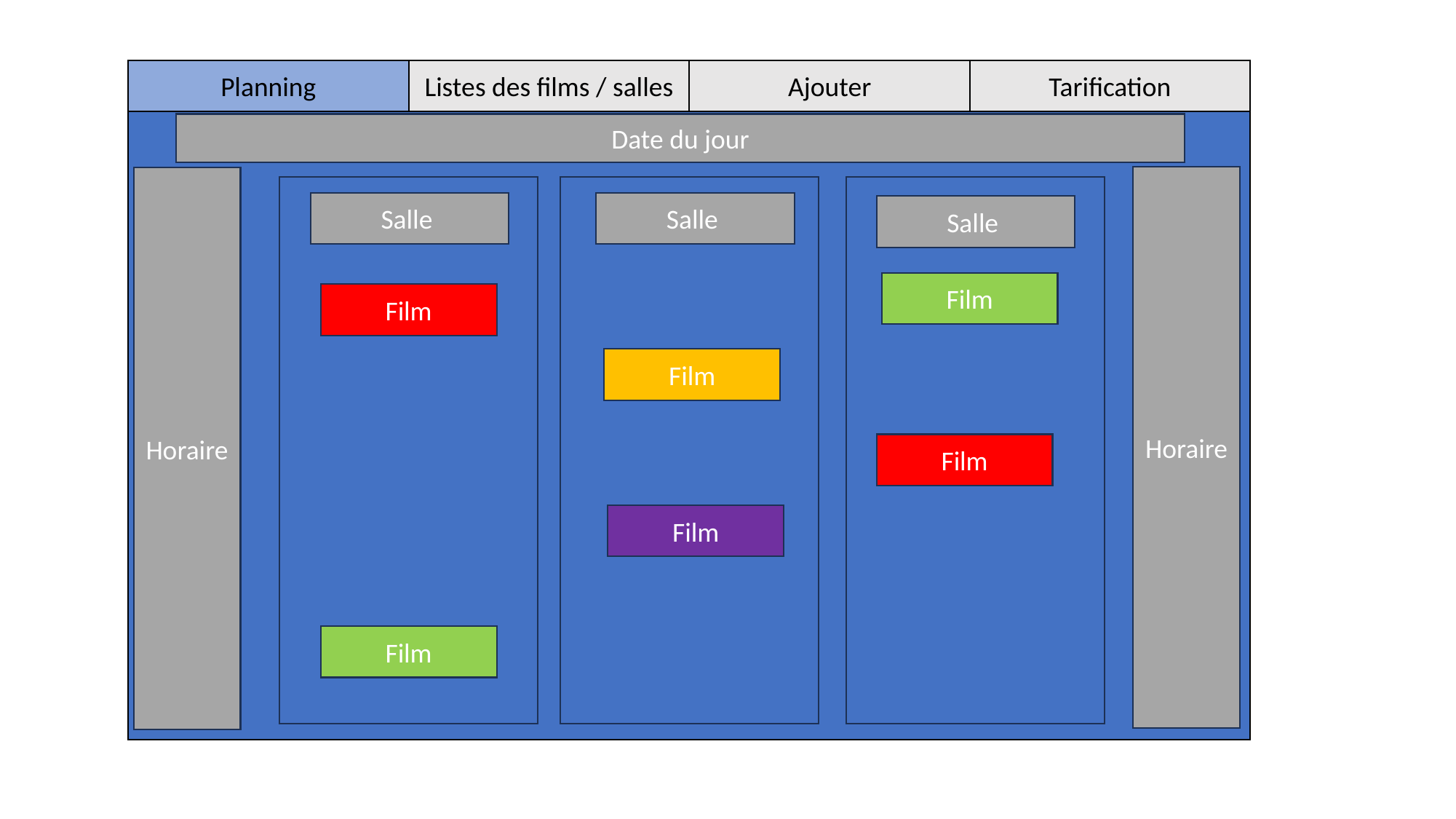

Planning
Listes des films / salles
Ajouter
Tarification

Date du jour
Horaire
Horaire

Salle
Salle
Salle
Film
Film
Film
Film
Film
Film